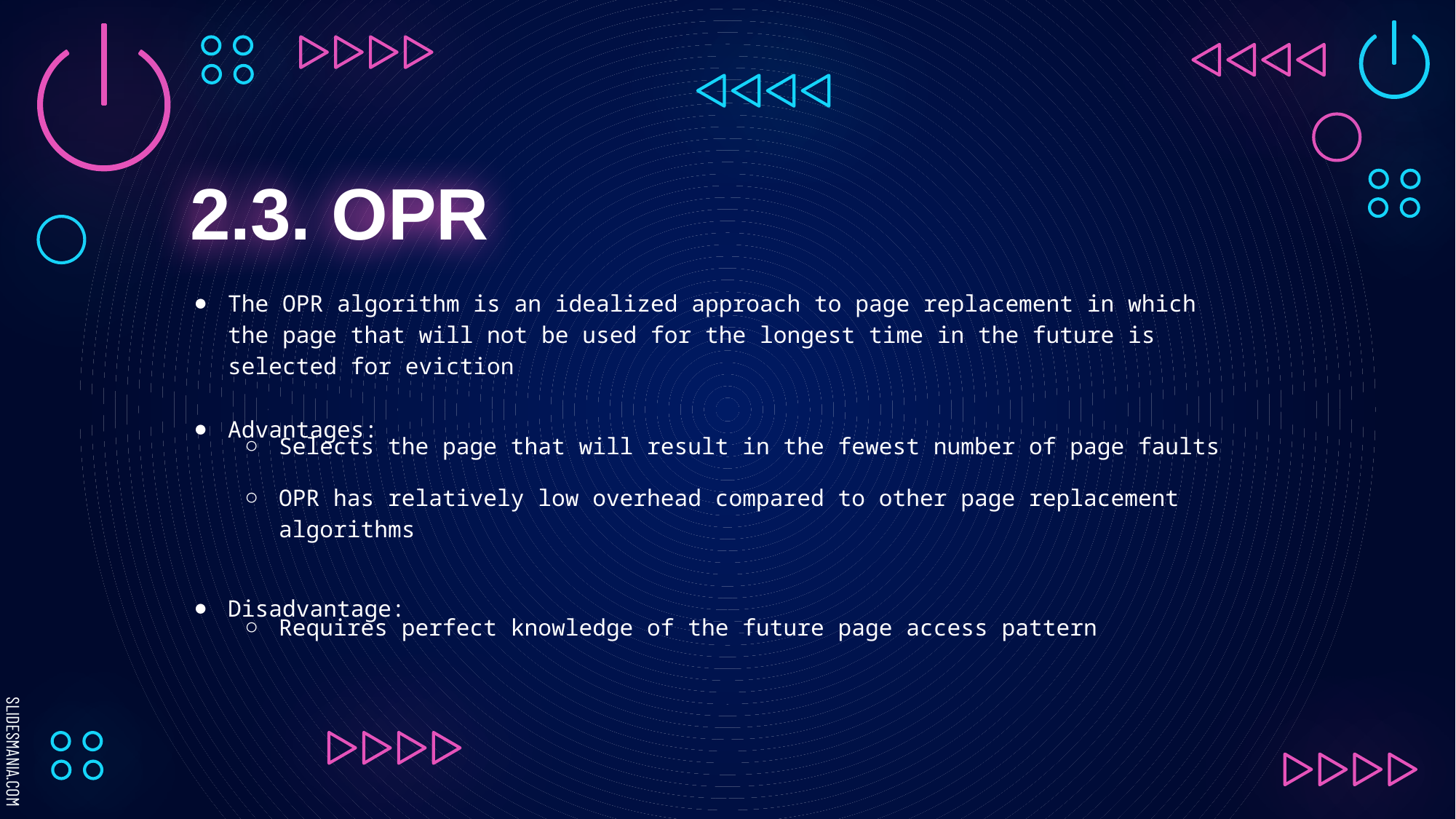

# 2.3. OPR
The OPR algorithm is an idealized approach to page replacement in which the page that will not be used for the longest time in the future is selected for eviction
Advantages:
Selects the page that will result in the fewest number of page faults
OPR has relatively low overhead compared to other page replacement algorithms
Disadvantage:
Requires perfect knowledge of the future page access pattern